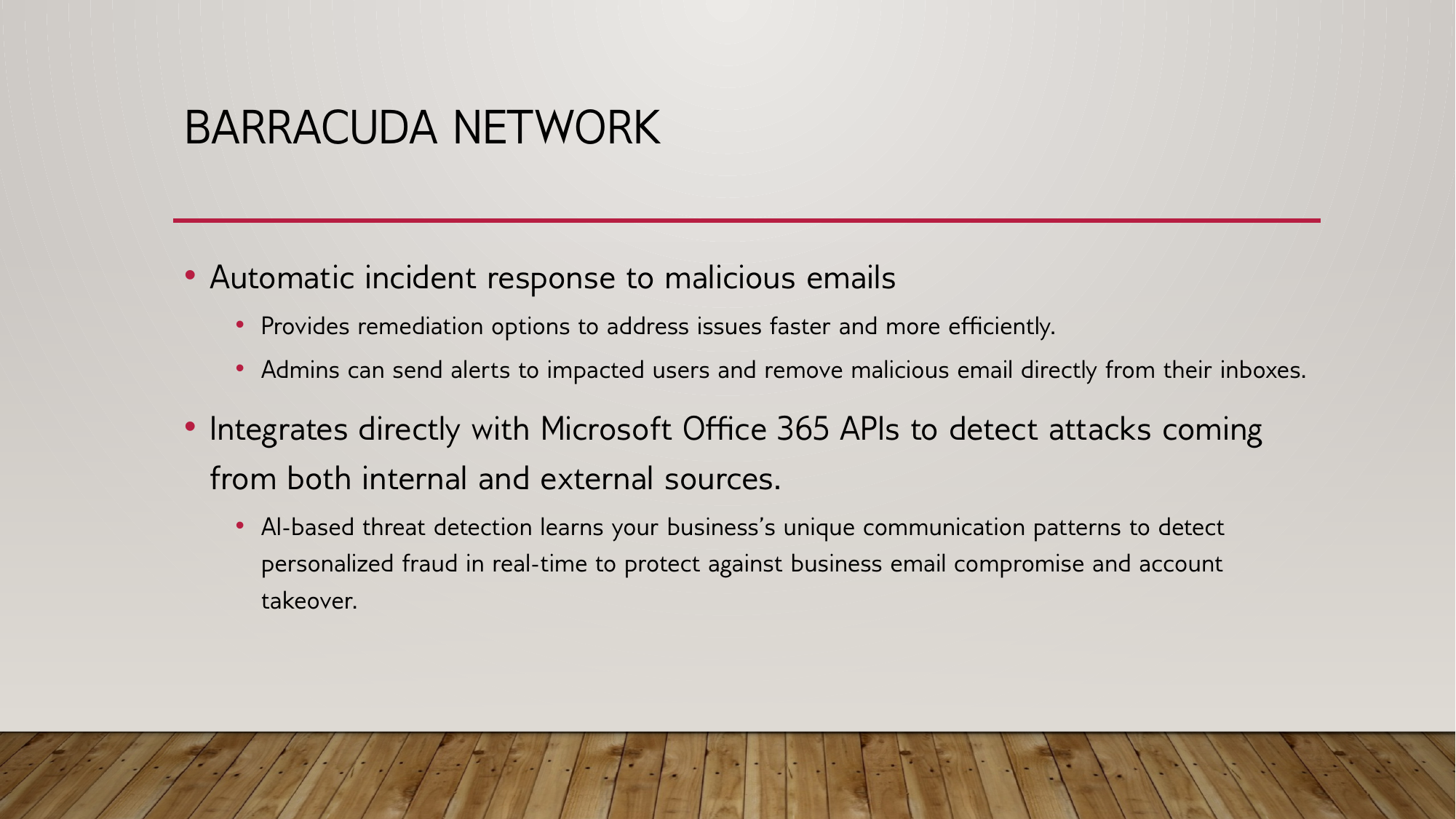

# Barracuda Network
Automatic incident response to malicious emails
Provides remediation options to address issues faster and more efficiently.
Admins can send alerts to impacted users and remove malicious email directly from their inboxes.
Integrates directly with Microsoft Office 365 APIs to detect attacks coming from both internal and external sources.
AI-based threat detection learns your business’s unique communication patterns to detect personalized fraud in real-time to protect against business email compromise and account takeover.